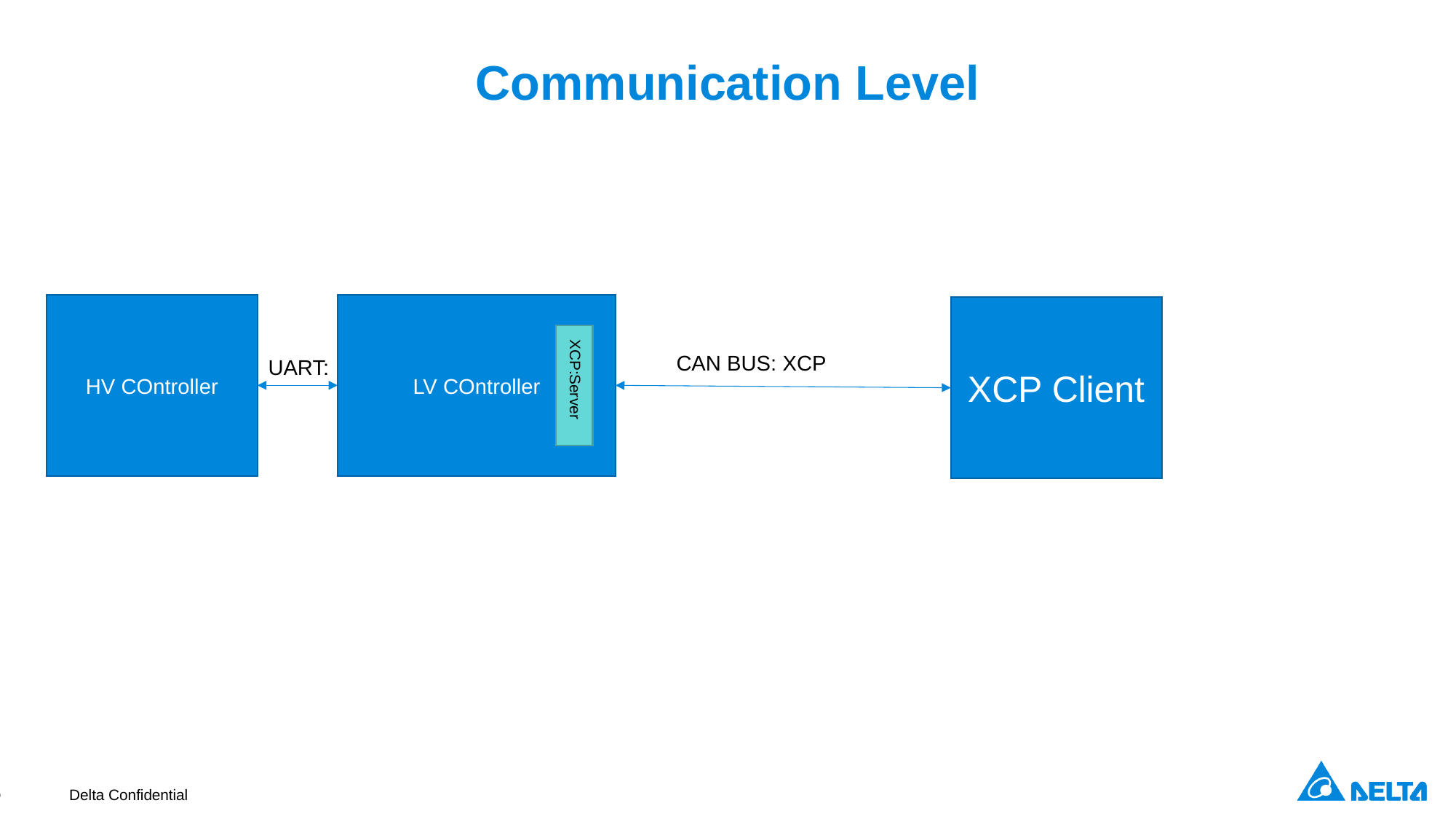

# Communication Level
HV COntroller
LV COntroller
XCP Client

CAN BUS: XCP
UART:
XCP:Server